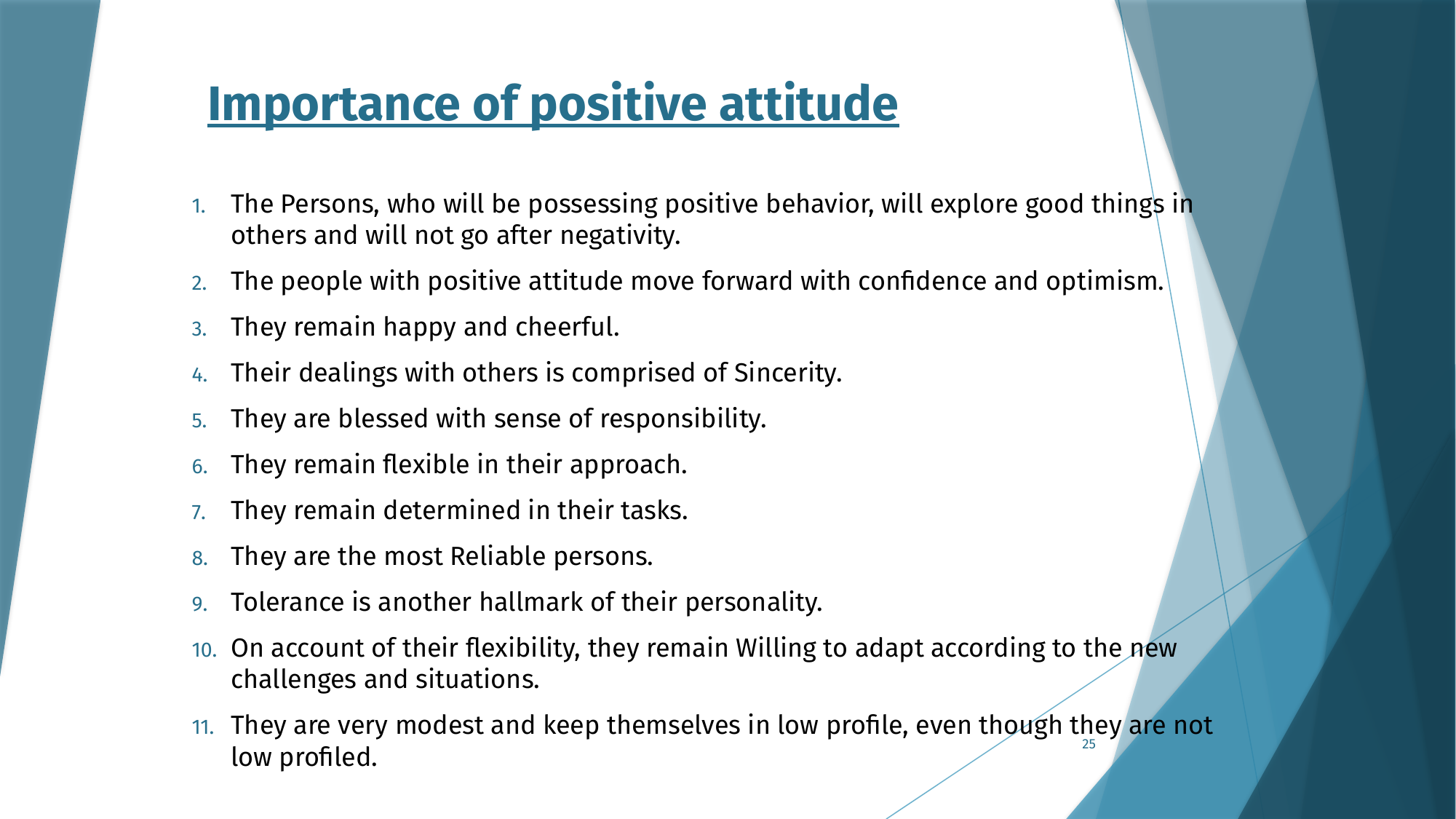

# Importance of positive attitude
The Persons, who will be possessing positive behavior, will explore good things in others and will not go after negativity.
The people with positive attitude move forward with confidence and optimism.
They remain happy and cheerful.
Their dealings with others is comprised of Sincerity.
They are blessed with sense of responsibility.
They remain flexible in their approach.
They remain determined in their tasks.
They are the most Reliable persons.
Tolerance is another hallmark of their personality.
On account of their flexibility, they remain Willing to adapt according to the new challenges and situations.
They are very modest and keep themselves in low profile, even though they are not low profiled.
25